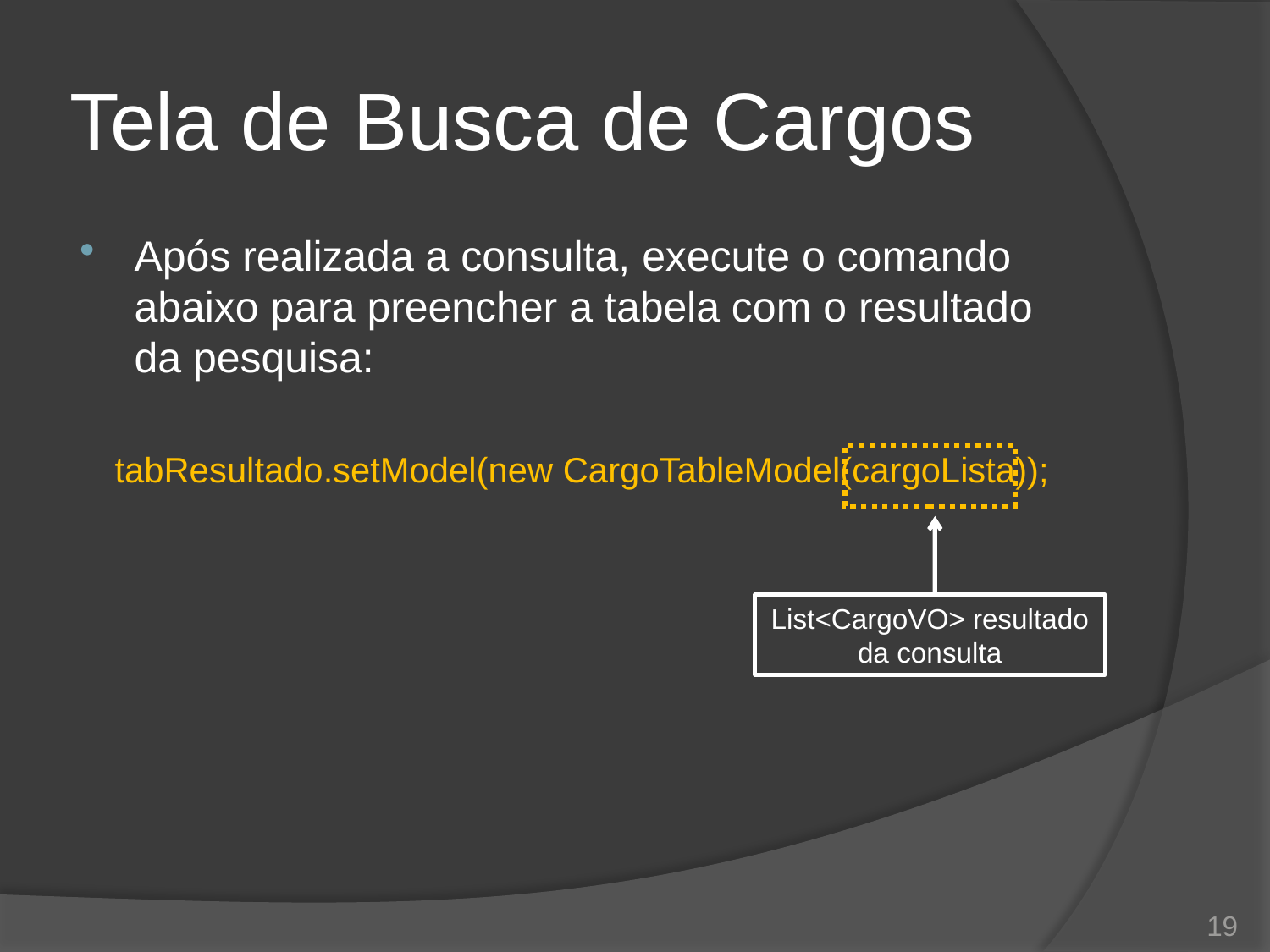

# Tela de Busca de Cargos
Após realizada a consulta, execute o comando abaixo para preencher a tabela com o resultado da pesquisa:

tabResultado.setModel(new CargoTableModel(cargoLista));

List<CargoVO> resultado da consulta
19